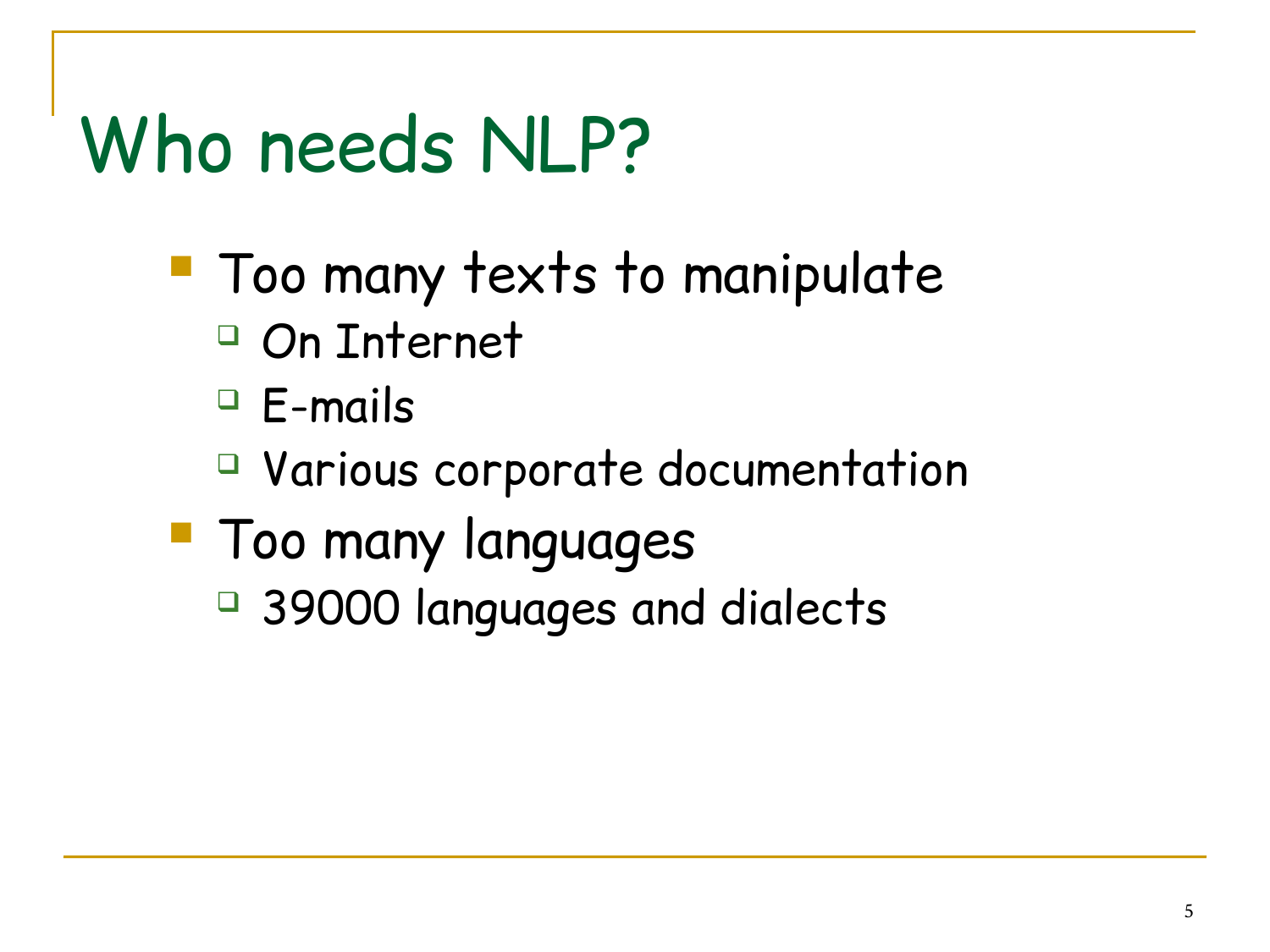

# Who needs NLP?
Too many texts to manipulate
On Internet
E-mails
Various corporate documentation
Too many languages
39000 languages and dialects

5